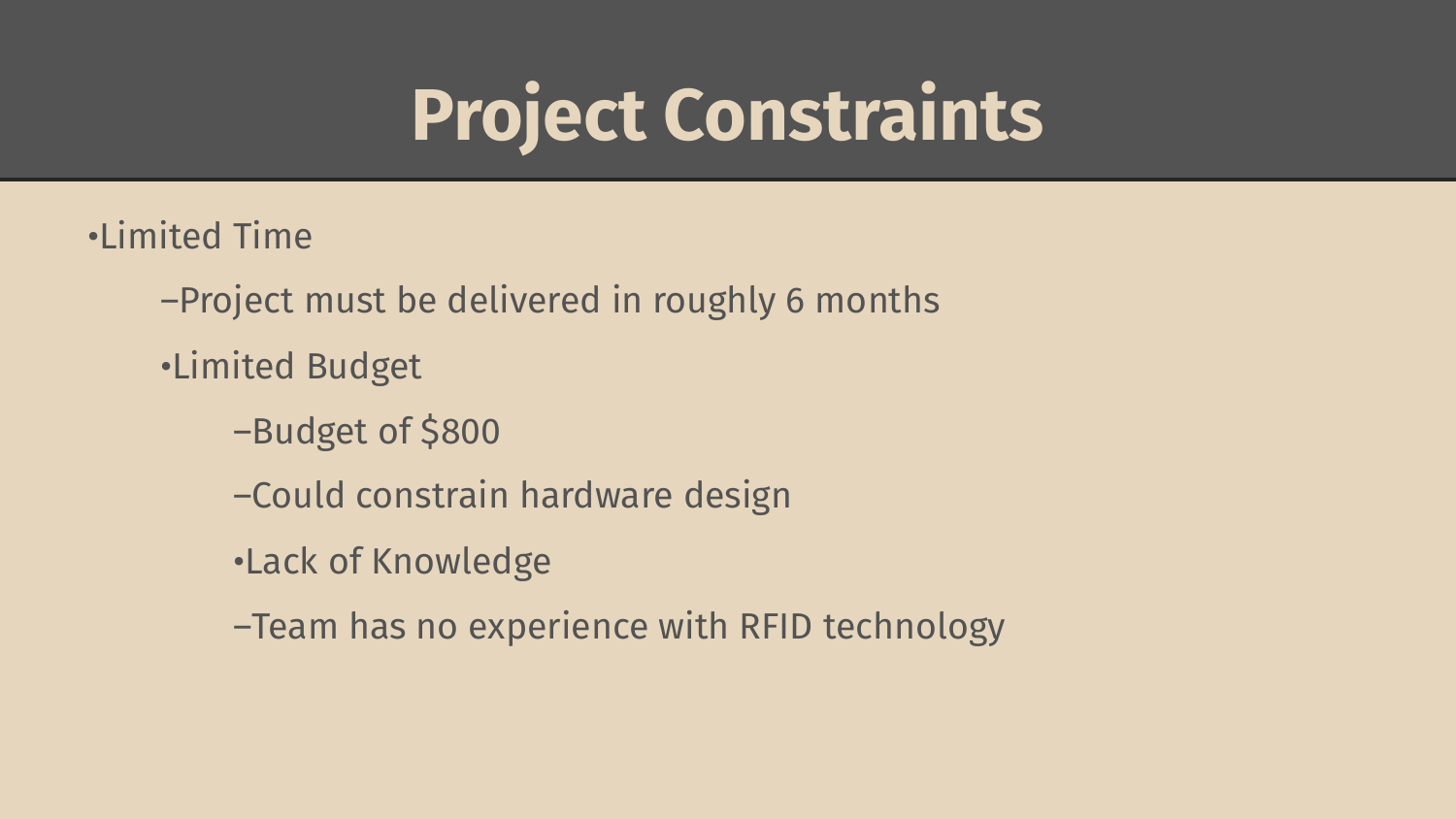

# Project Constraints
•Limited Time
–Project must be delivered in roughly 6 months
•Limited Budget
–Budget of $800
–Could constrain hardware design
•Lack of Knowledge
–Team has no experience with RFID technology